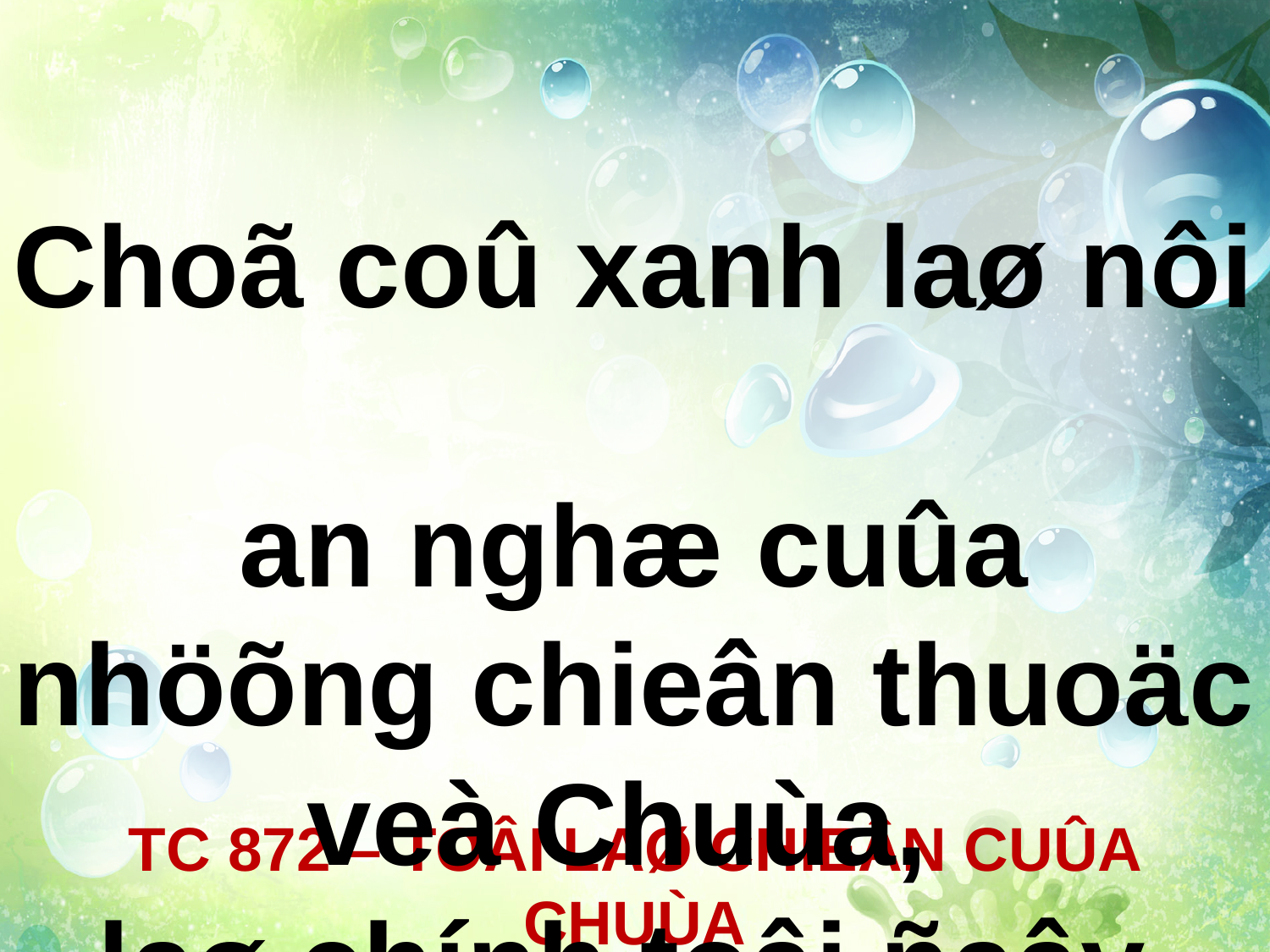

Choã coû xanh laø nôi
an nghæ cuûa nhöõng chieân thuoäc veà Chuùa,
laø chính toâi ñaây.
TC 872 – TOÂI LAØ CHIEÂN CUÛA CHUÙA